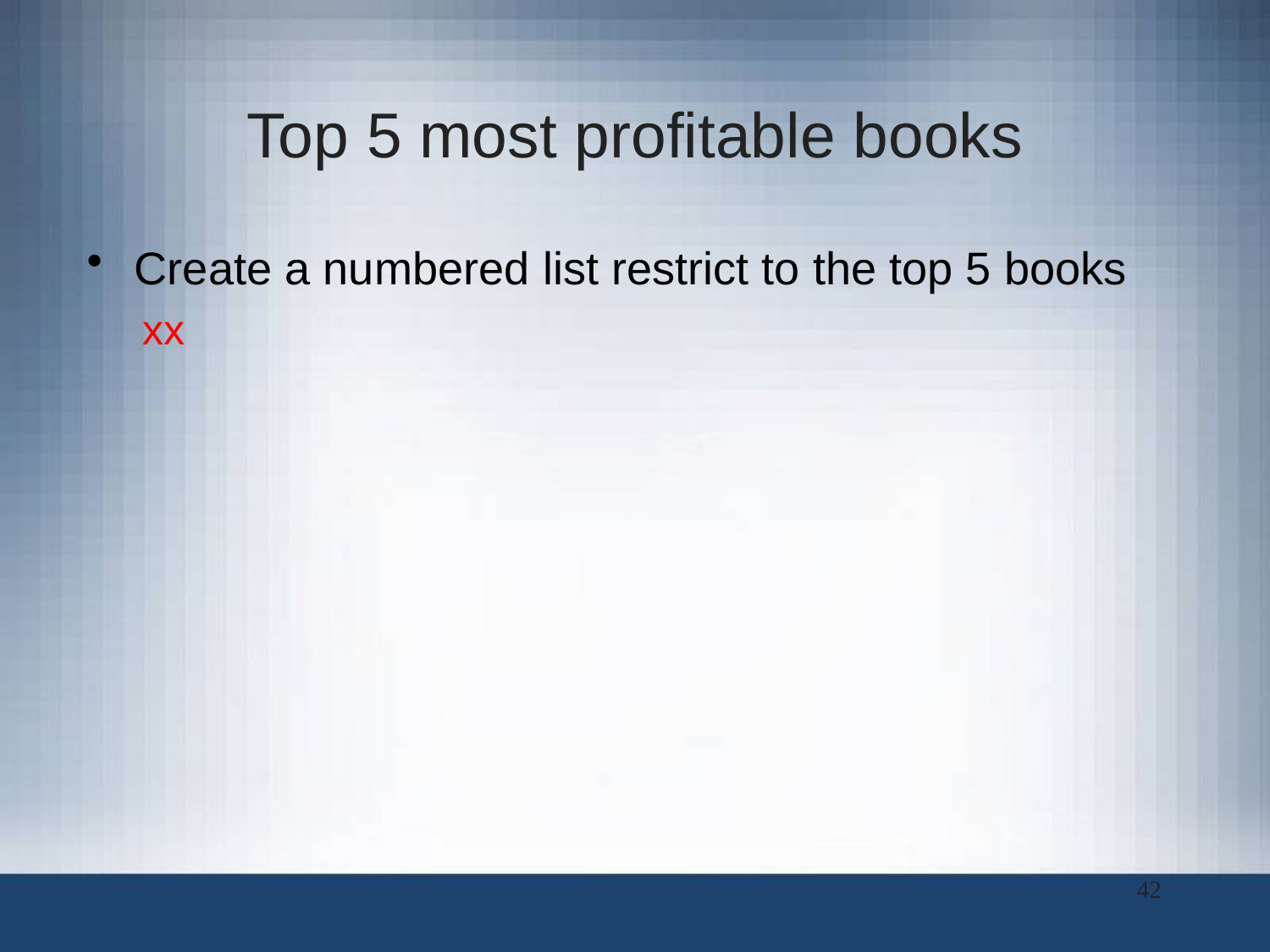

# Top 5 most profitable books
Create a numbered list restrict to the top 5 books
xx

42